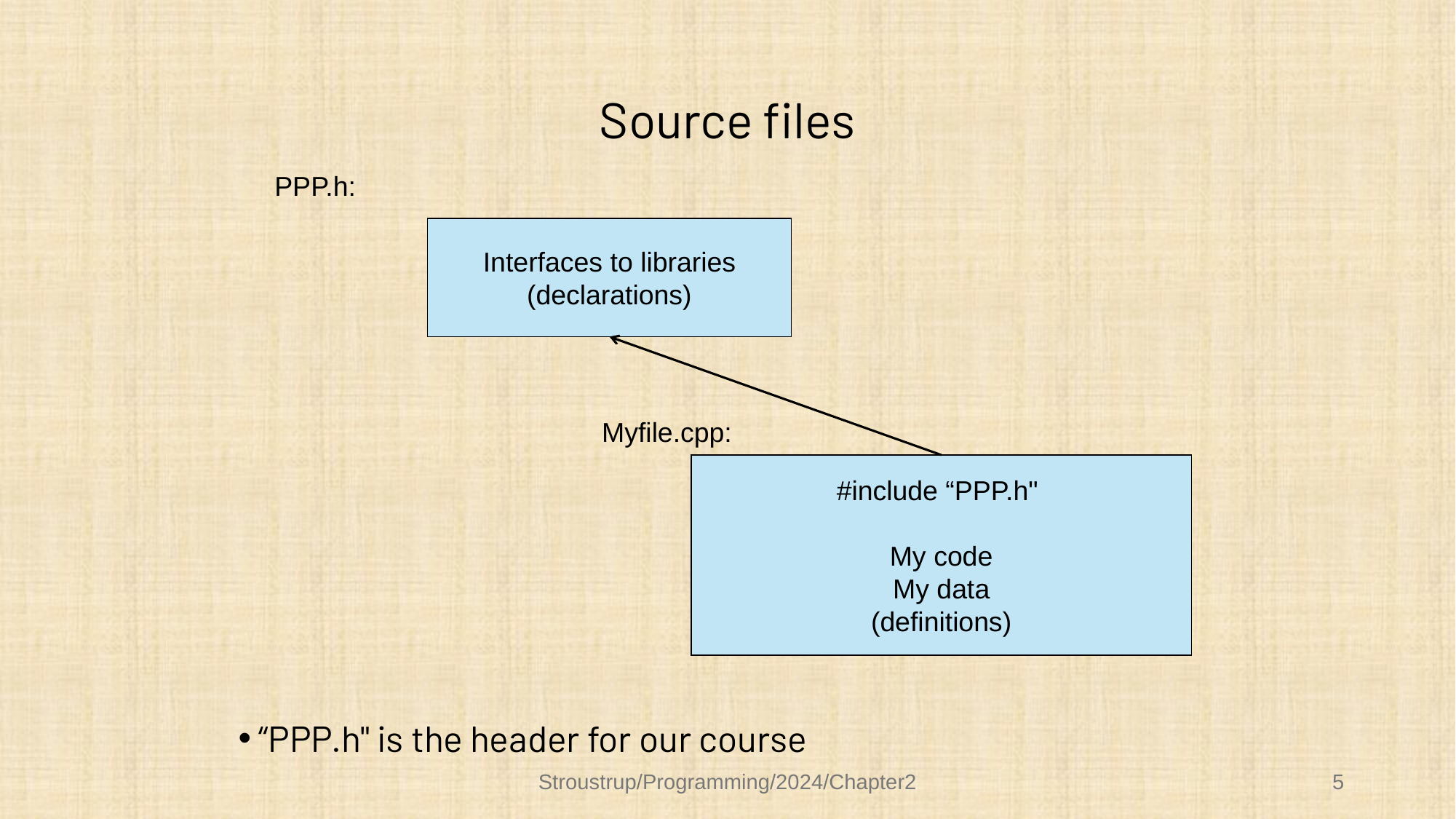

# Source files
PPP.h:
Interfaces to libraries
(declarations)
Myfile.cpp:

 #include “PPP.h"

My code
My data
(definitions)

“PPP.h" is the header for our course
Stroustrup/Programming/2024/Chapter2
5